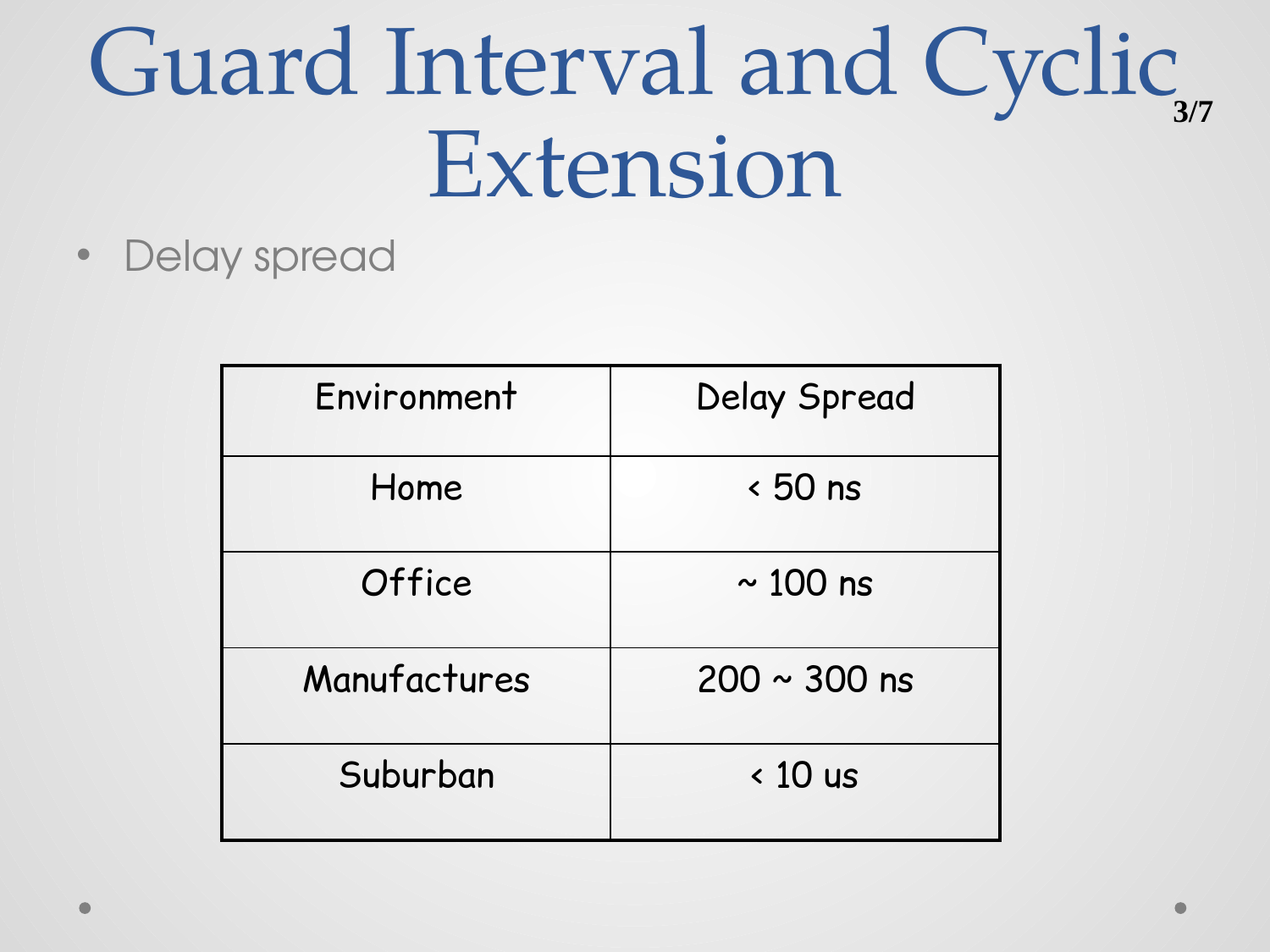

# Guard Interval and Cyclic Extension
3/7
Delay spread
| Environment | Delay Spread |
| --- | --- |
| Home | < 50 ns |
| Office | ~ 100 ns |
| Manufactures | 200 ~ 300 ns |
| Suburban | < 10 us |